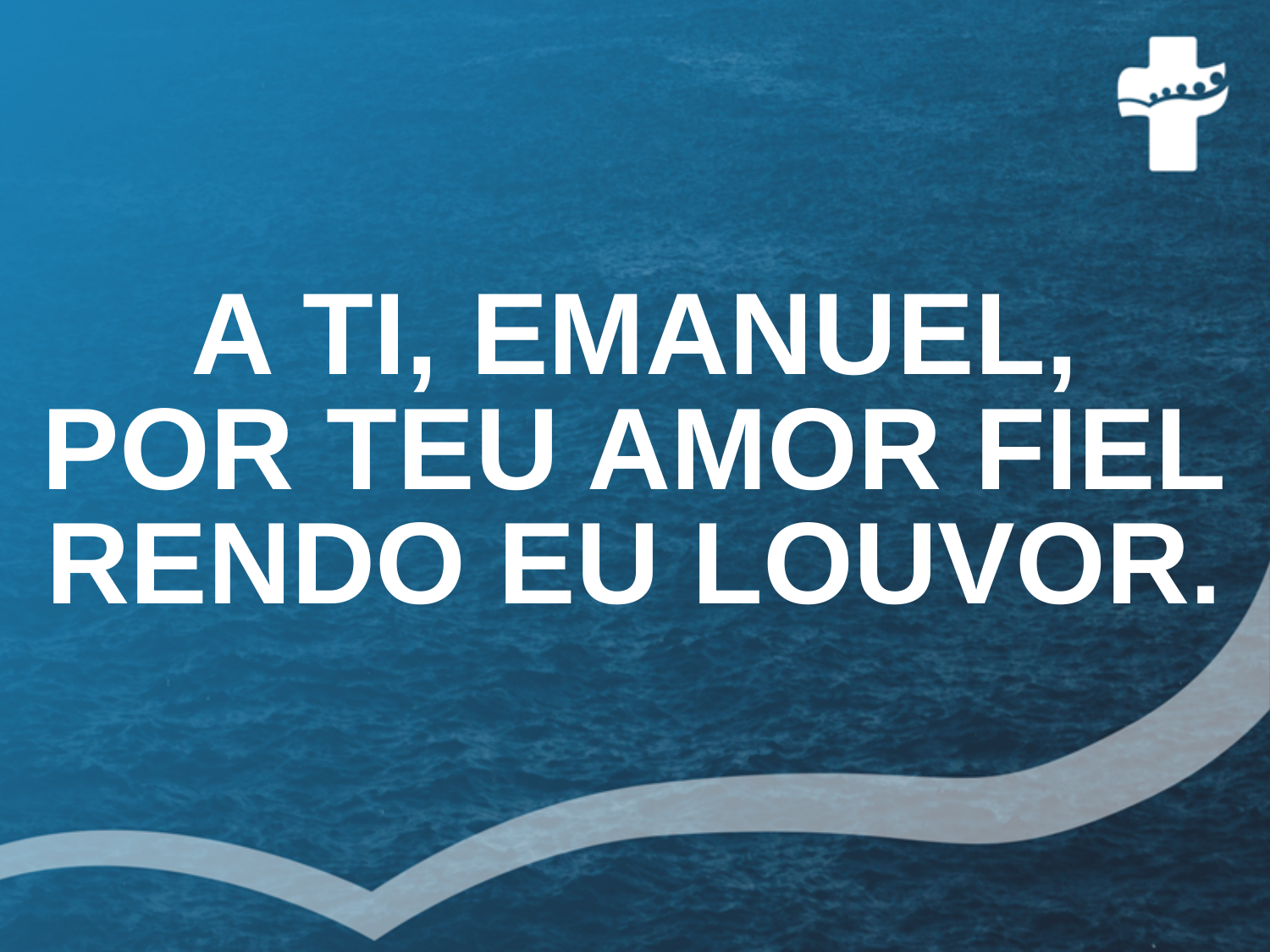

# A TI, EMANUEL, POR TEU AMOR FIEL RENDO EU LOUVOR.